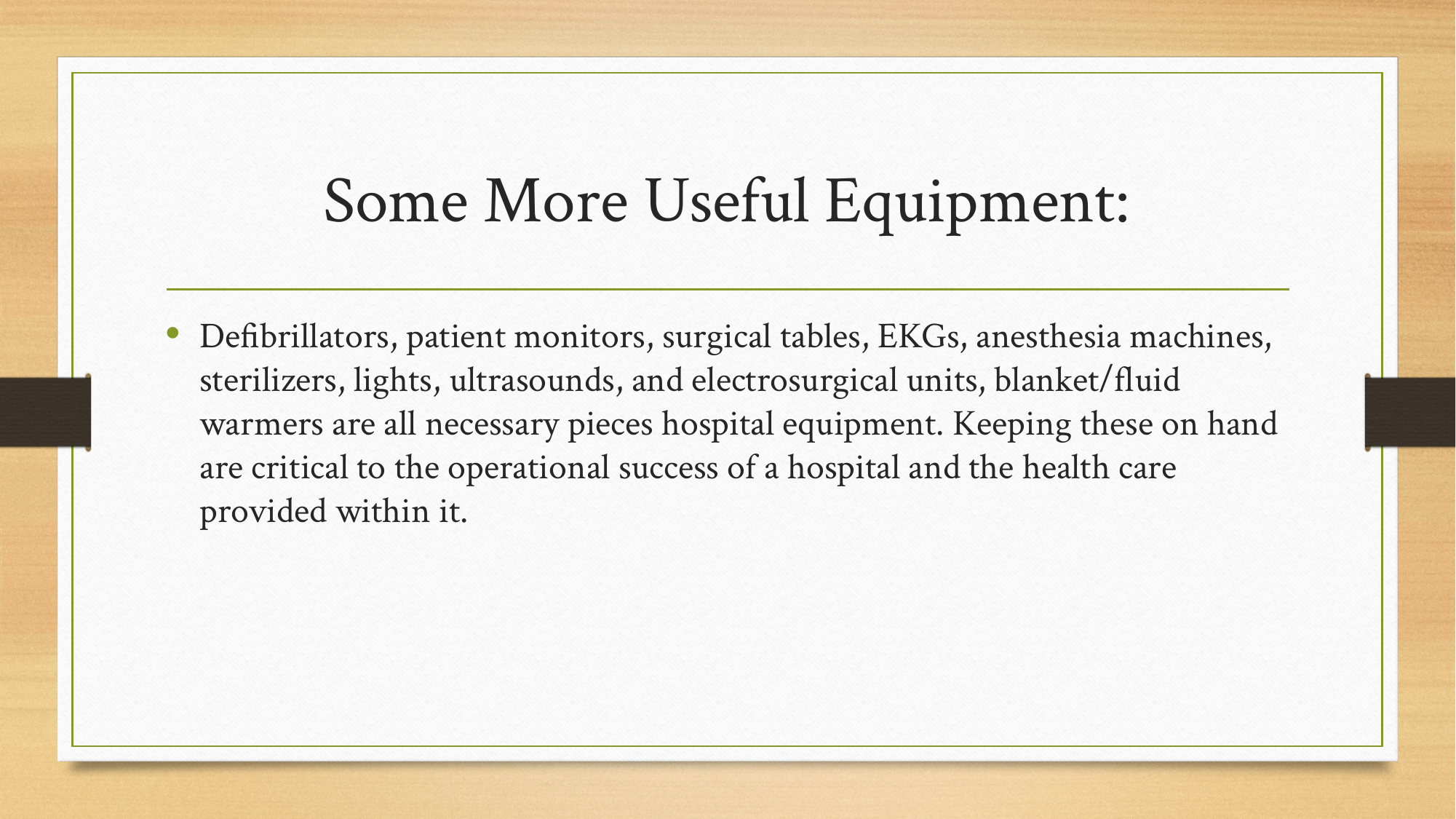

# Some More Useful Equipment:
Defibrillators, patient monitors, surgical tables, EKGs, anesthesia machines, sterilizers, lights, ultrasounds, and electrosurgical units, blanket/fluid warmers are all necessary pieces hospital equipment. Keeping these on hand are critical to the operational success of a hospital and the health care provided within it.